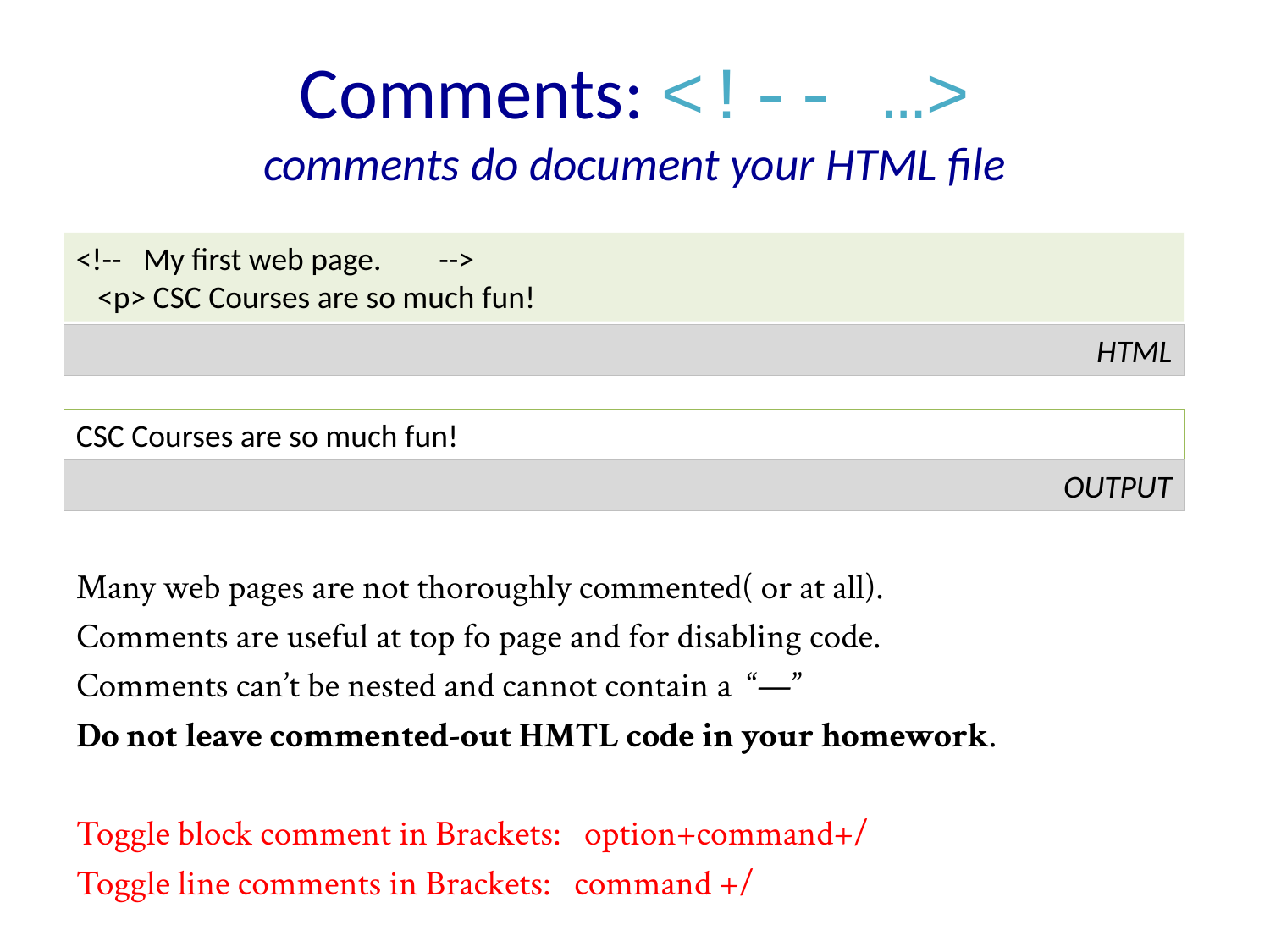

# Comments: <!-- …> comments do document your HTML file
<!--   My first web page.        -->
   <p> CSC Courses are so much fun!
HTML
CSC Courses are so much fun!
OUTPUT
Many web pages are not thoroughly commented( or at all).
Comments are useful at top fo page and for disabling code.
Comments can’t be nested and cannot contain a  “—”
Do not leave commented-out HMTL code in your homework.

Toggle block comment in Brackets:   option+command+/
Toggle line comments in Brackets:   command +/